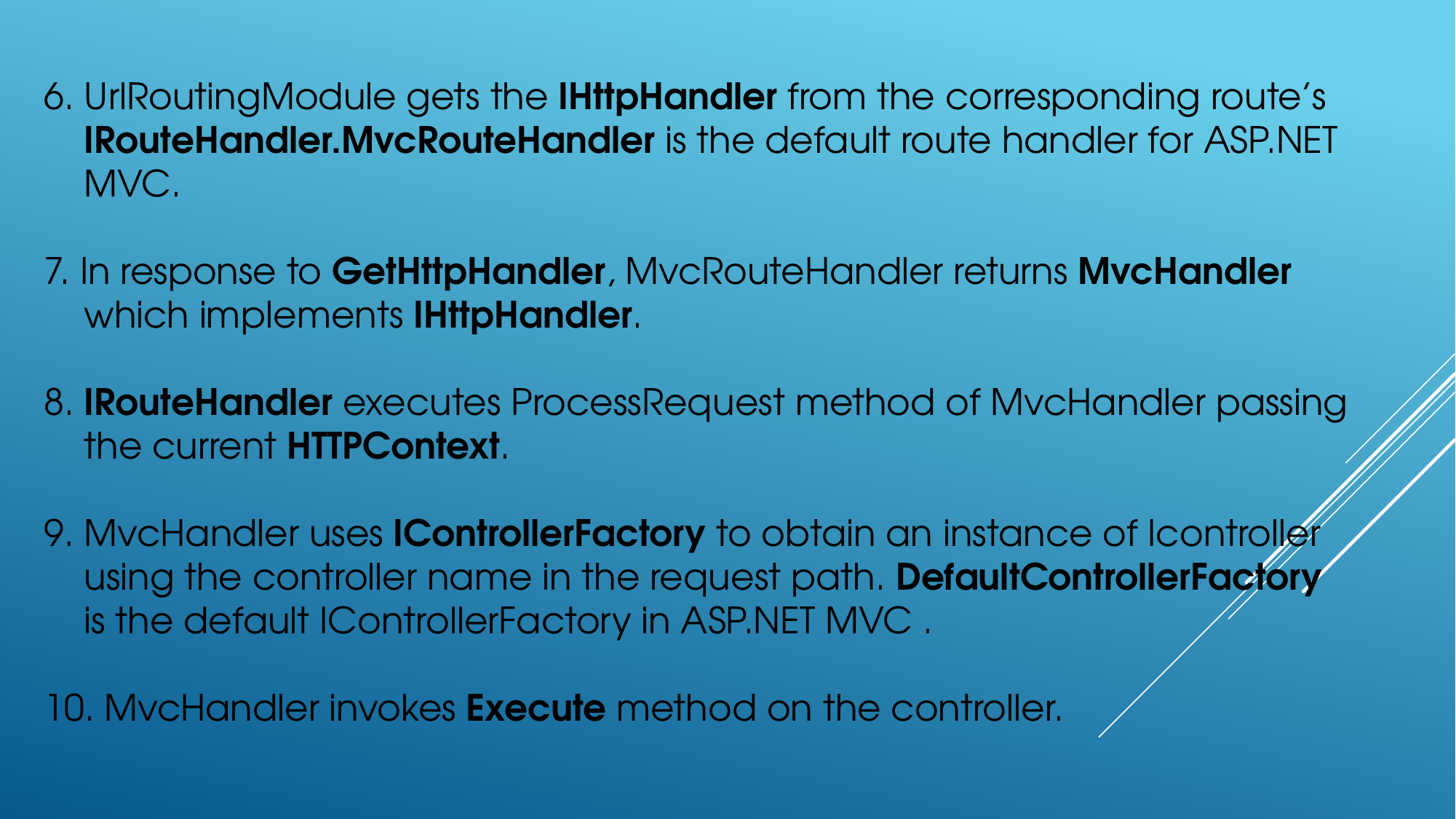

6. UrlRoutingModule gets the IHttpHandler from the corresponding route’s
    IRouteHandler.MvcRouteHandler is the default route handler for ASP.NET
    MVC.

7. In response to GetHttpHandler, MvcRouteHandler returns MvcHandler
    which implements IHttpHandler.

8. IRouteHandler executes ProcessRequest method of MvcHandler passing
    the current HTTPContext.

9. MvcHandler uses IControllerFactory to obtain an instance of Icontroller
    using the controller name in the request path. DefaultControllerFactory
    is the default IControllerFactory in ASP.NET MVC .

10. MvcHandler invokes Execute method on the controller.